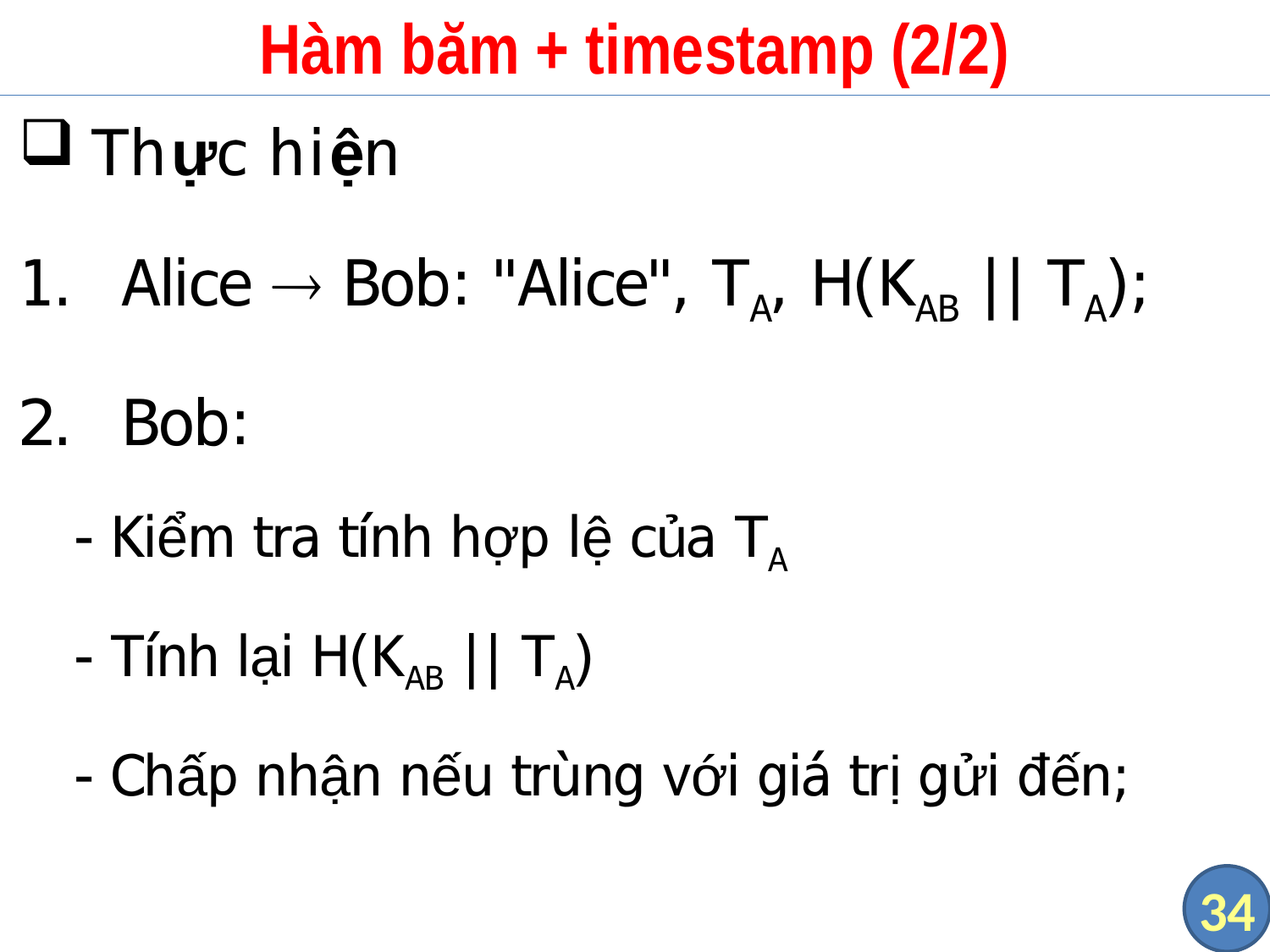

# Hàm băm + timestamp (2/2)
Thực hiện
Alice → Bob: "Alice", TA, H(KAB || TA);
Bob:
− Kiểm tra tính hợp lệ của TA
− Tính lại H(KAB || TA)
− Chấp nhận nếu trùng với giá trị gửi đến;
34